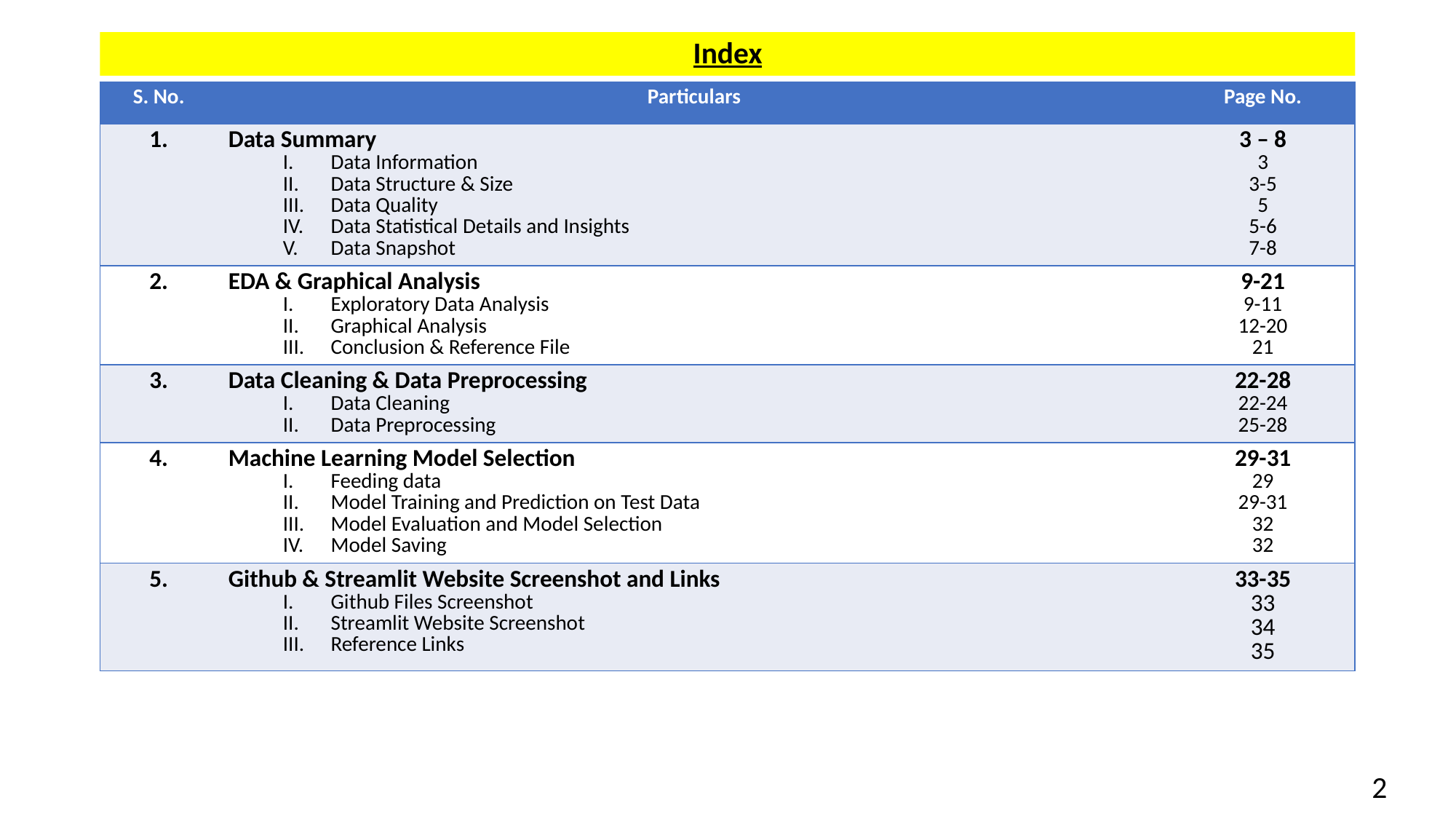

# Index
| S. No. | Particulars | Page No. |
| --- | --- | --- |
| 1. | Data Summary Data Information Data Structure & Size Data Quality Data Statistical Details and Insights Data Snapshot | 3 – 8 3 3-5 5 5-6 7-8 |
| 2. | EDA & Graphical Analysis Exploratory Data Analysis Graphical Analysis Conclusion & Reference File | 9-21 9-11 12-20 21 |
| 3. | Data Cleaning & Data Preprocessing Data Cleaning Data Preprocessing | 22-28 22-24 25-28 |
| 4. | Machine Learning Model Selection Feeding data Model Training and Prediction on Test Data Model Evaluation and Model Selection Model Saving | 29-31 29 29-31 32 32 |
| 5. | Github & Streamlit Website Screenshot and Links Github Files Screenshot Streamlit Website Screenshot Reference Links | 33-35 33 34 35 |
2